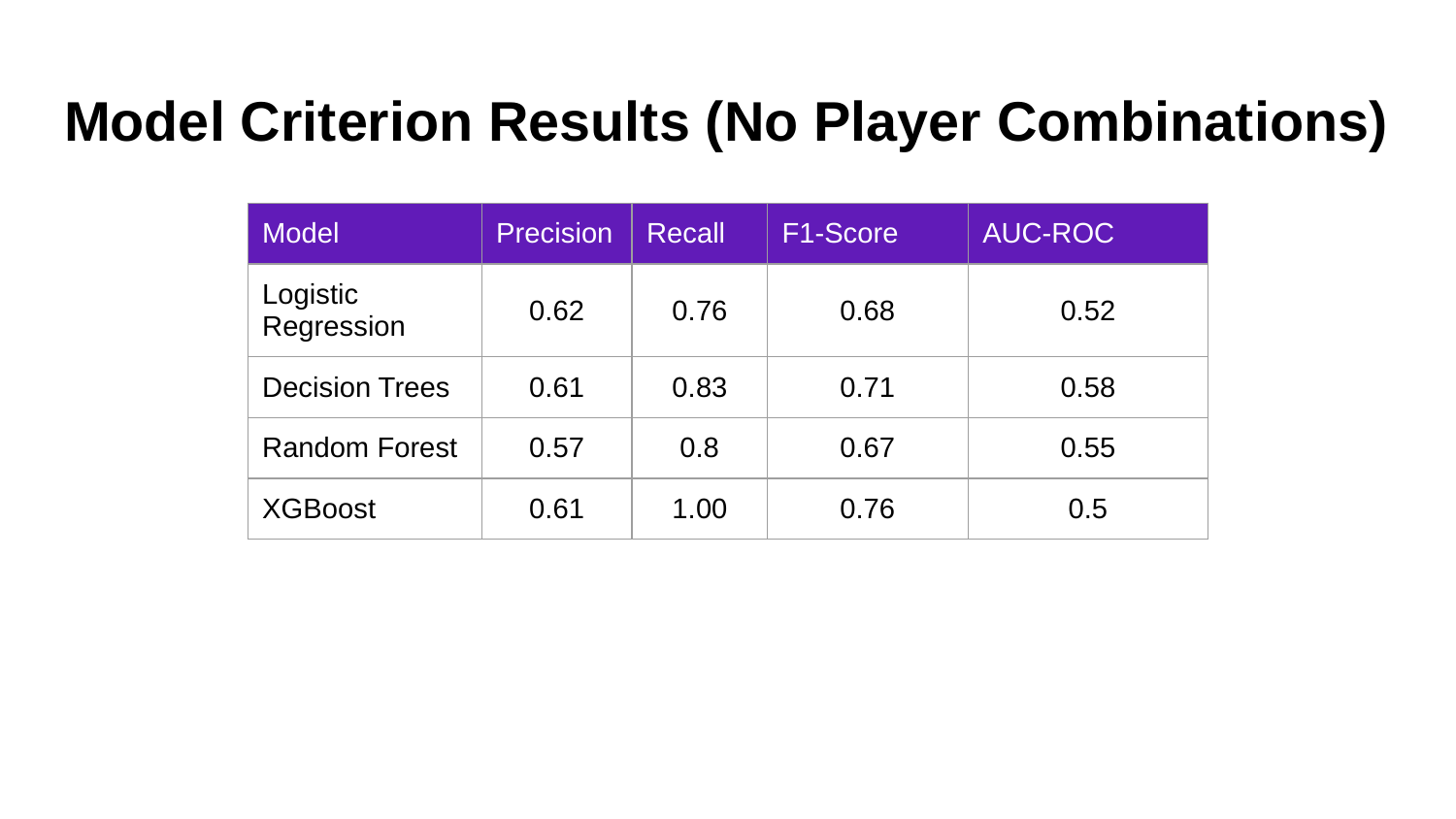

# Model Criterion Results (No Player Combinations)
| Model | Precision | Recall | F1-Score | AUC-ROC |
| --- | --- | --- | --- | --- |
| Logistic Regression | 0.62 | 0.76 | 0.68 | 0.52 |
| Decision Trees | 0.61 | 0.83 | 0.71 | 0.58 |
| Random Forest | 0.57 | 0.8 | 0.67 | 0.55 |
| XGBoost | 0.61 | 1.00 | 0.76 | 0.5 |